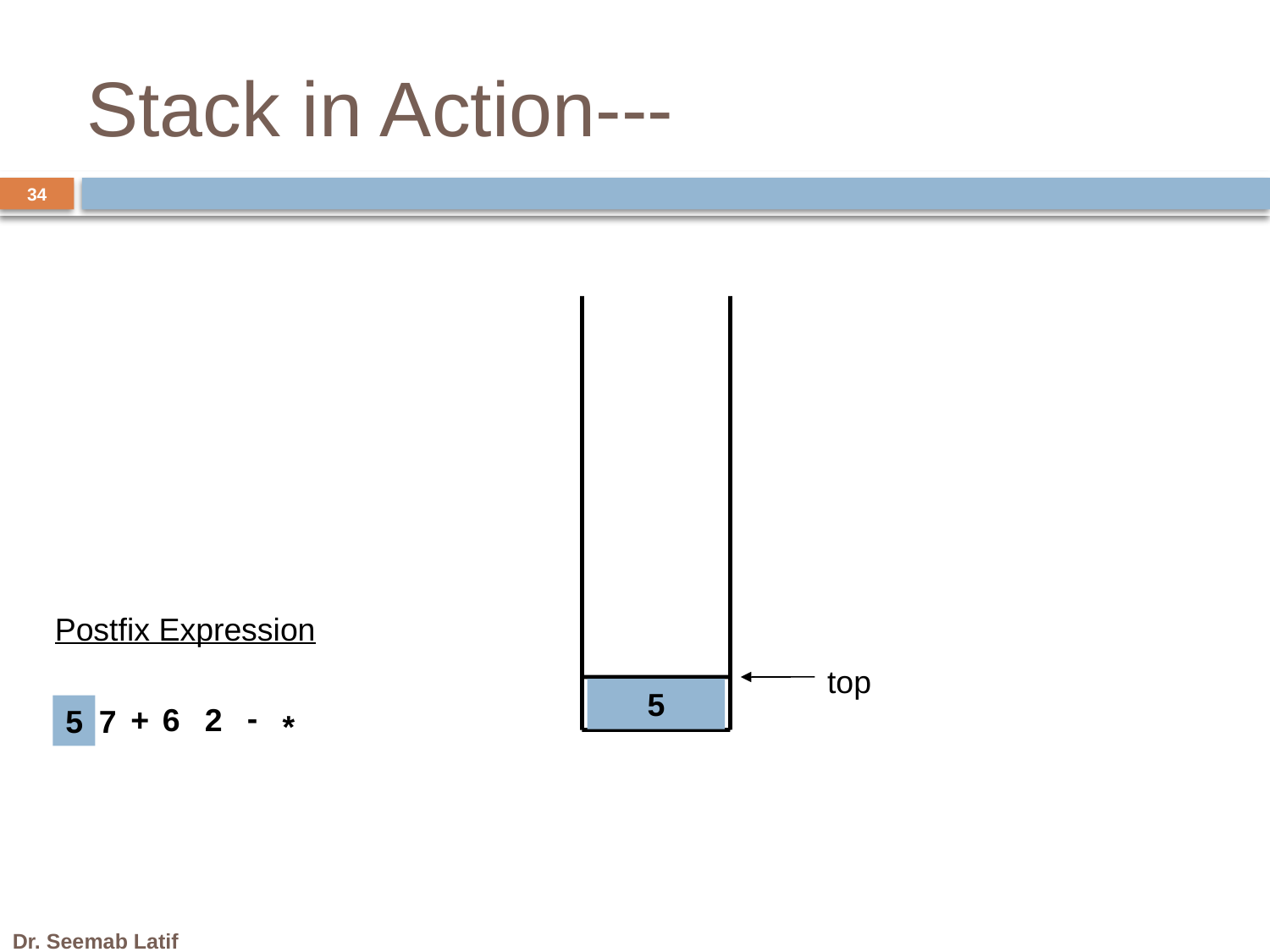

Stack in Action---
34

Postfix Expression
top

5
-
+
6
2
5
7
*